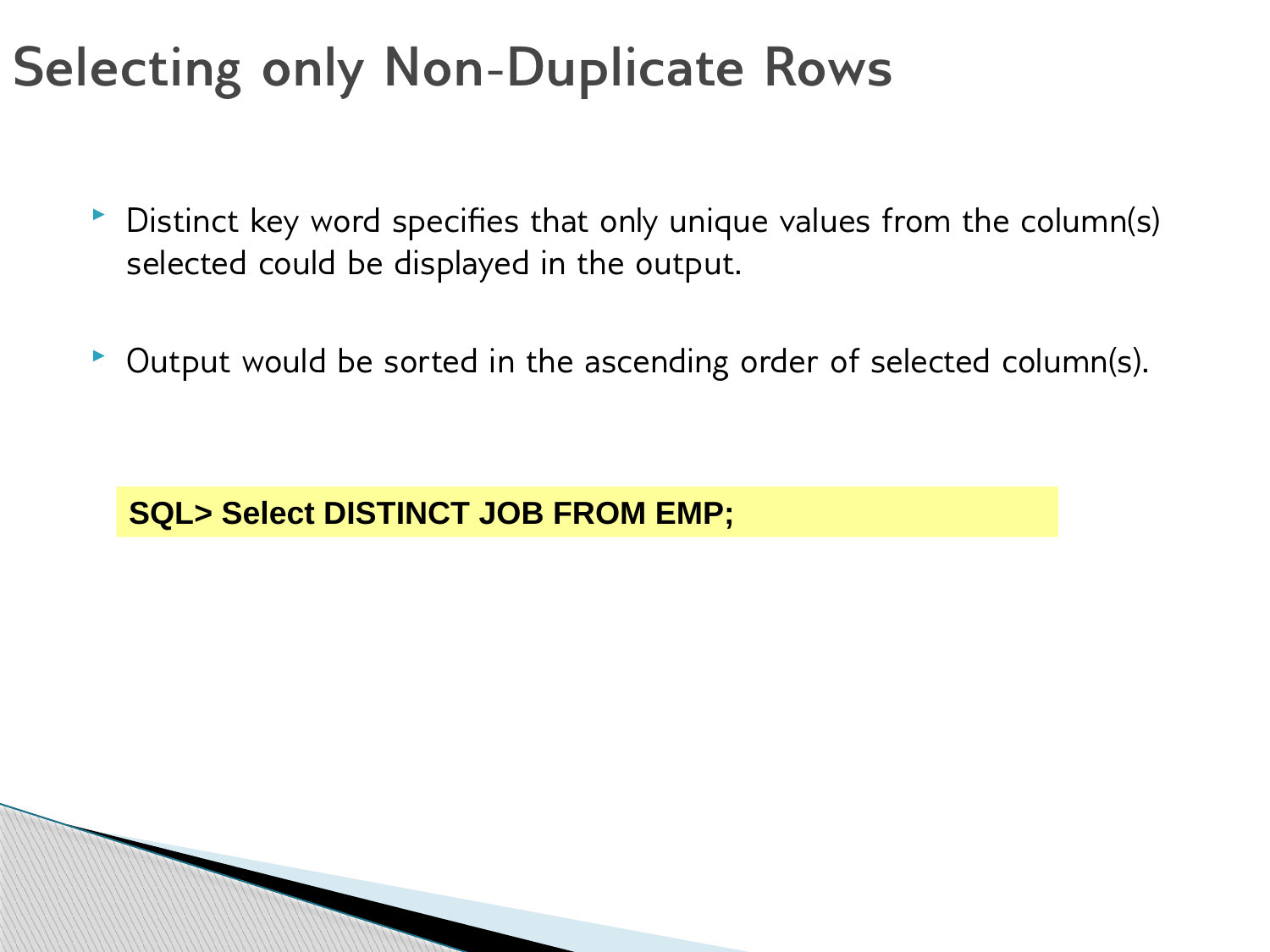

# Selecting only Non-Duplicate Rows
Distinct key word specifies that only unique values from the column(s) selected could be displayed in the output.

Output would be sorted in the ascending order of selected column(s).
SQL> Select DISTINCT JOB FROM EMP;